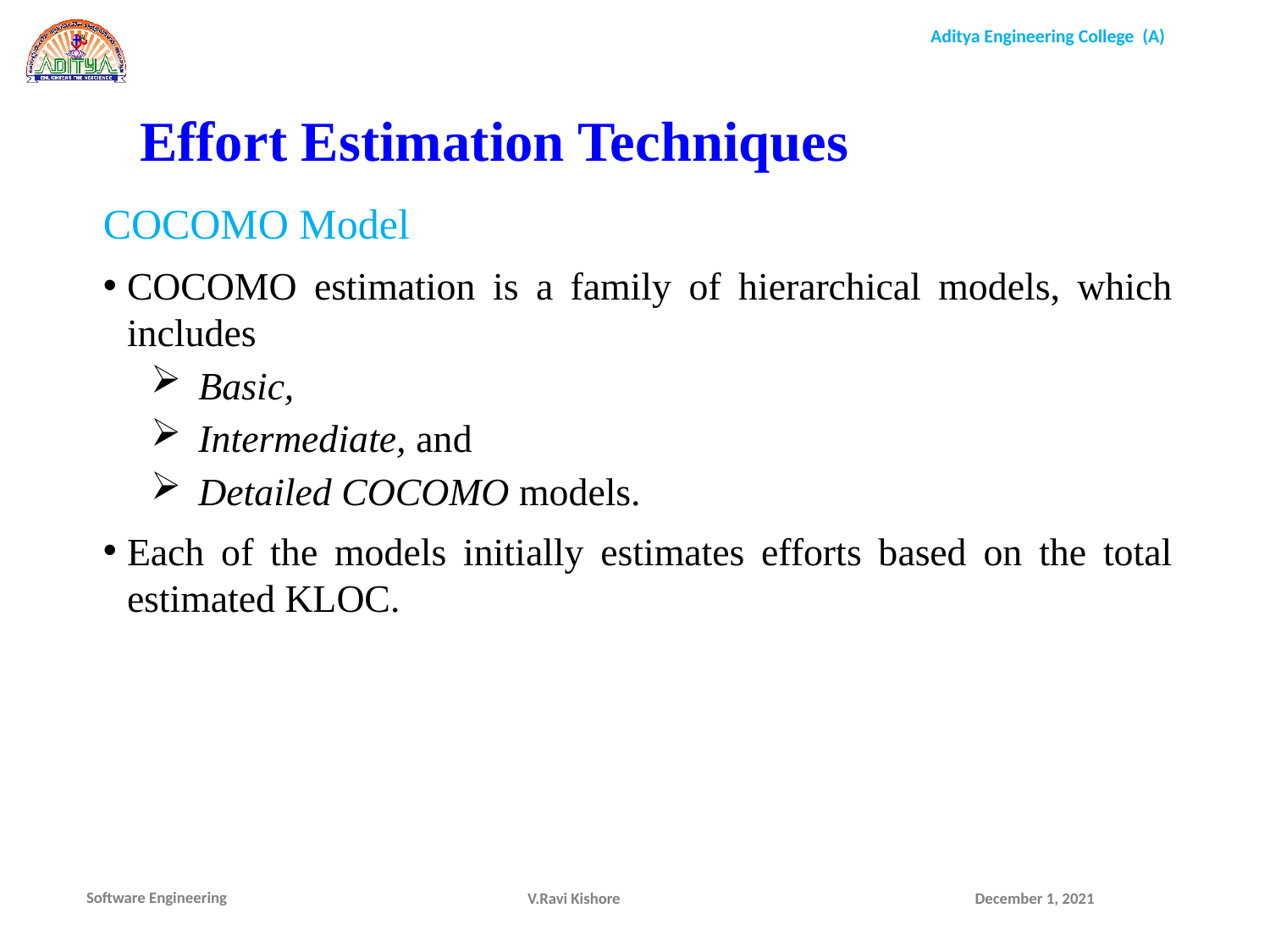

Effort Estimation Techniques
COCOMO Model
COCOMO estimation is a family of hierarchical models, which includes
Basic,
Intermediate, and
Detailed COCOMO models.
Each of the models initially estimates efforts based on the total estimated KLOC.
V.Ravi Kishore
December 1, 2021